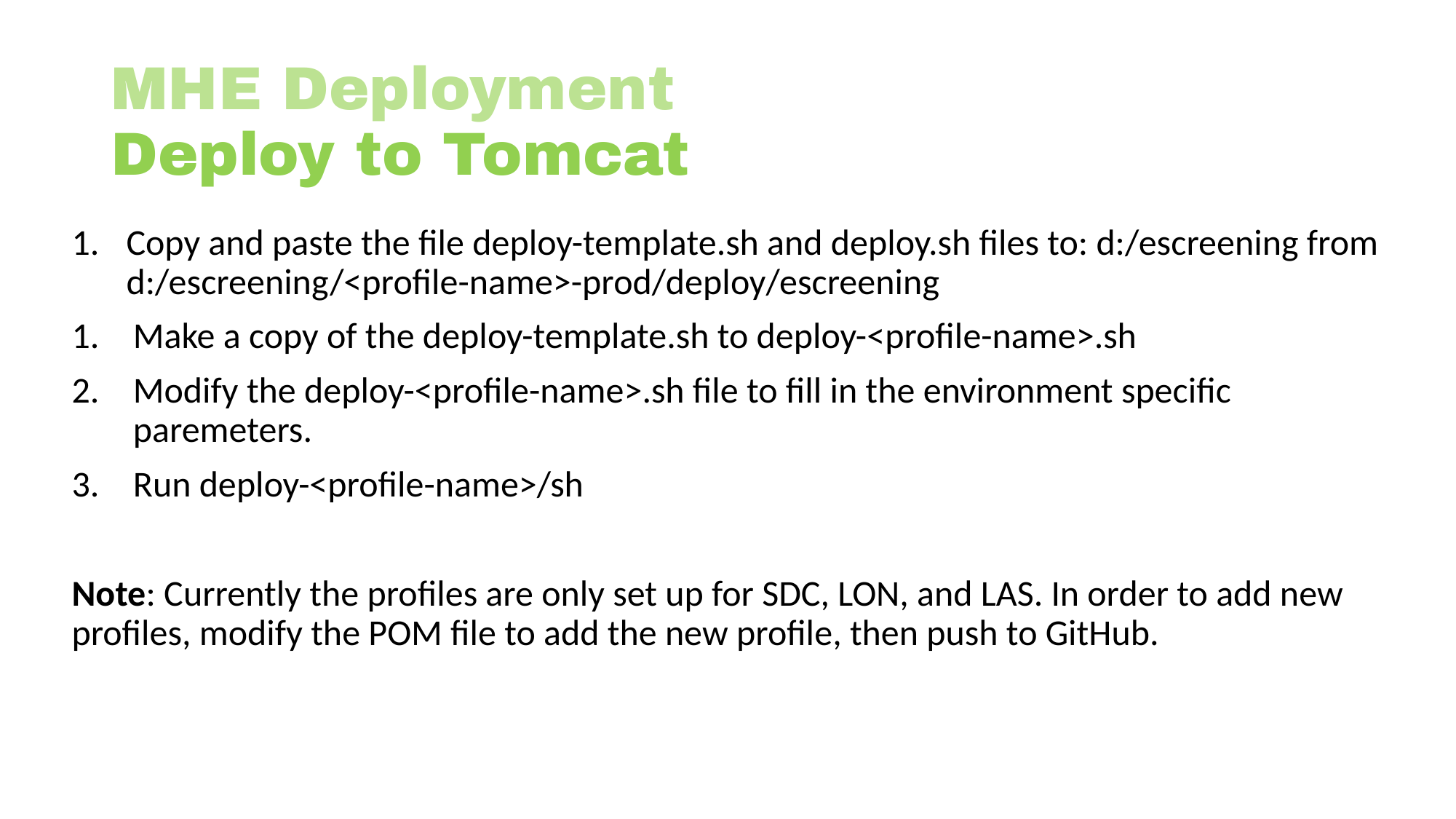

# MHE Deployment Deploy to Tomcat
Copy and paste the file deploy-template.sh and deploy.sh files to: d:/escreening from d:/escreening/<profile-name>-prod/deploy/escreening
Make a copy of the deploy-template.sh to deploy-<profile-name>.sh
Modify the deploy-<profile-name>.sh file to fill in the environment specific paremeters.
Run deploy-<profile-name>/sh

Note: Currently the profiles are only set up for SDC, LON, and LAS. In order to add new profiles, modify the POM file to add the new profile, then push to GitHub.